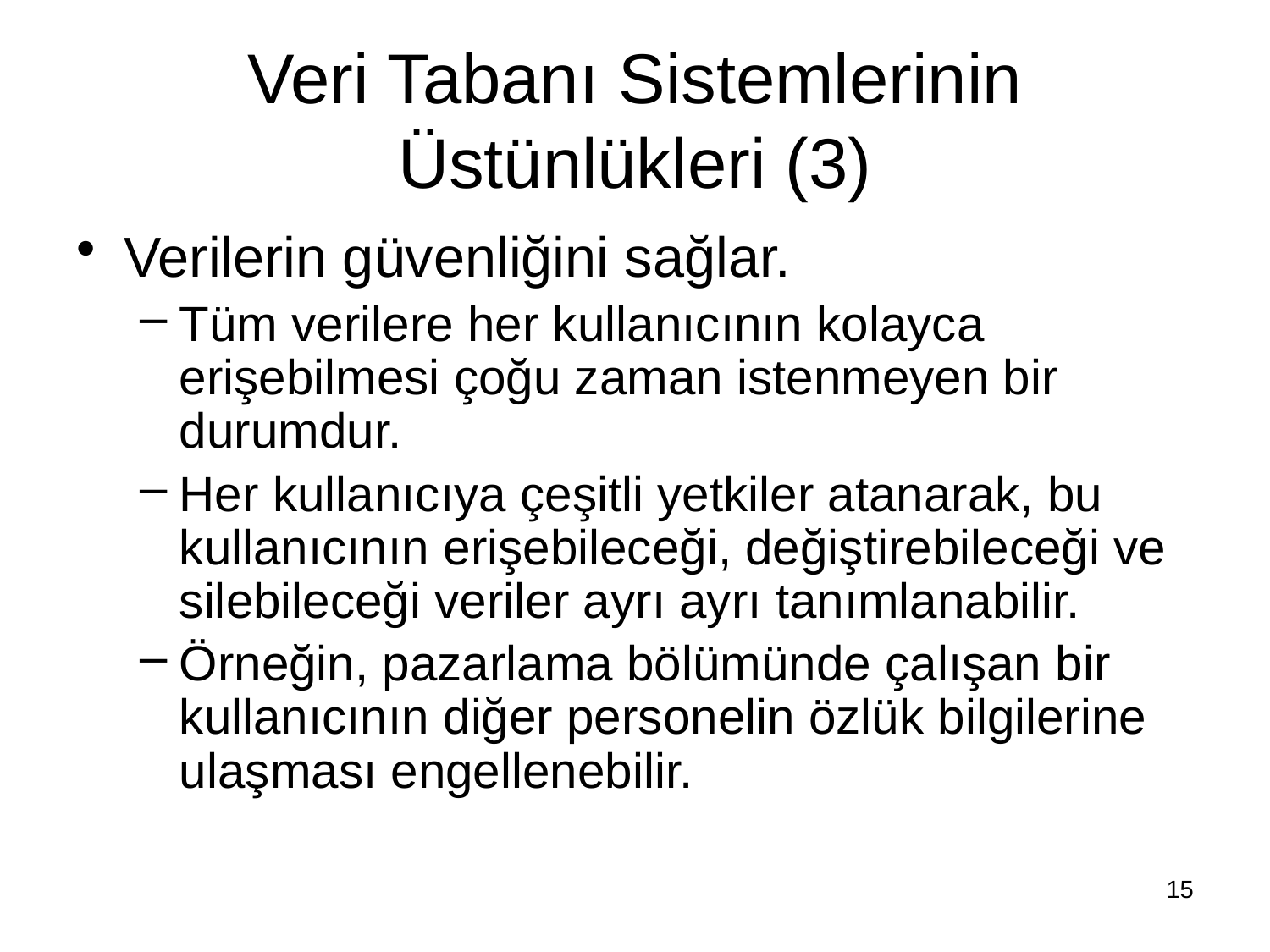

# Veri Tabanı Sistemlerinin Üstünlükleri (3)
Verilerin güvenliğini sağlar.
Tüm verilere her kullanıcının kolayca erişebilmesi çoğu zaman istenmeyen bir durumdur.
Her kullanıcıya çeşitli yetkiler atanarak, bu kullanıcının erişebileceği, değiştirebileceği ve silebileceği veriler ayrı ayrı tanımlanabilir.
Örneğin, pazarlama bölümünde çalışan bir kullanıcının diğer personelin özlük bilgilerine ulaşması engellenebilir.
15